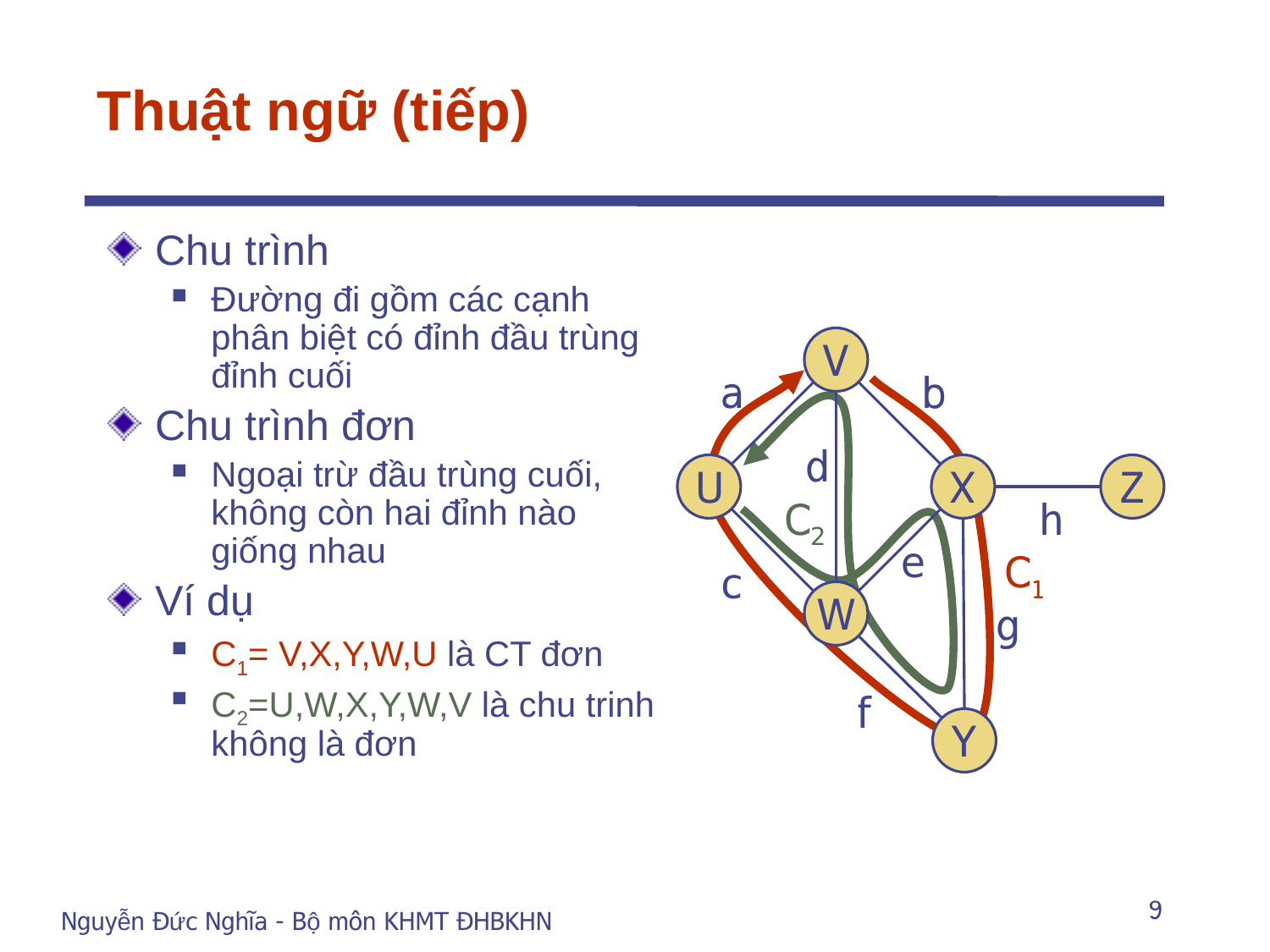

# Thuật ngữ (tiếp)
Chu trình
Đường đi gồm các cạnh phân biệt có đỉnh đầu trùng đỉnh cuối
Chu trình đơn
Ngoại trừ đầu trùng cuối, không còn hai đỉnh nào giống nhau
Ví dụ
C1= V,X,Y,W,U là CT đơn
C2=U,W,X,Y,W,V là chu trinh không là đơn
V
a
b

d
U
X
Z
C2
h
e
C1
c
W
g
f
Y
9
Nguyễn Đức Nghĩa - Bộ môn KHMT ĐHBKHN